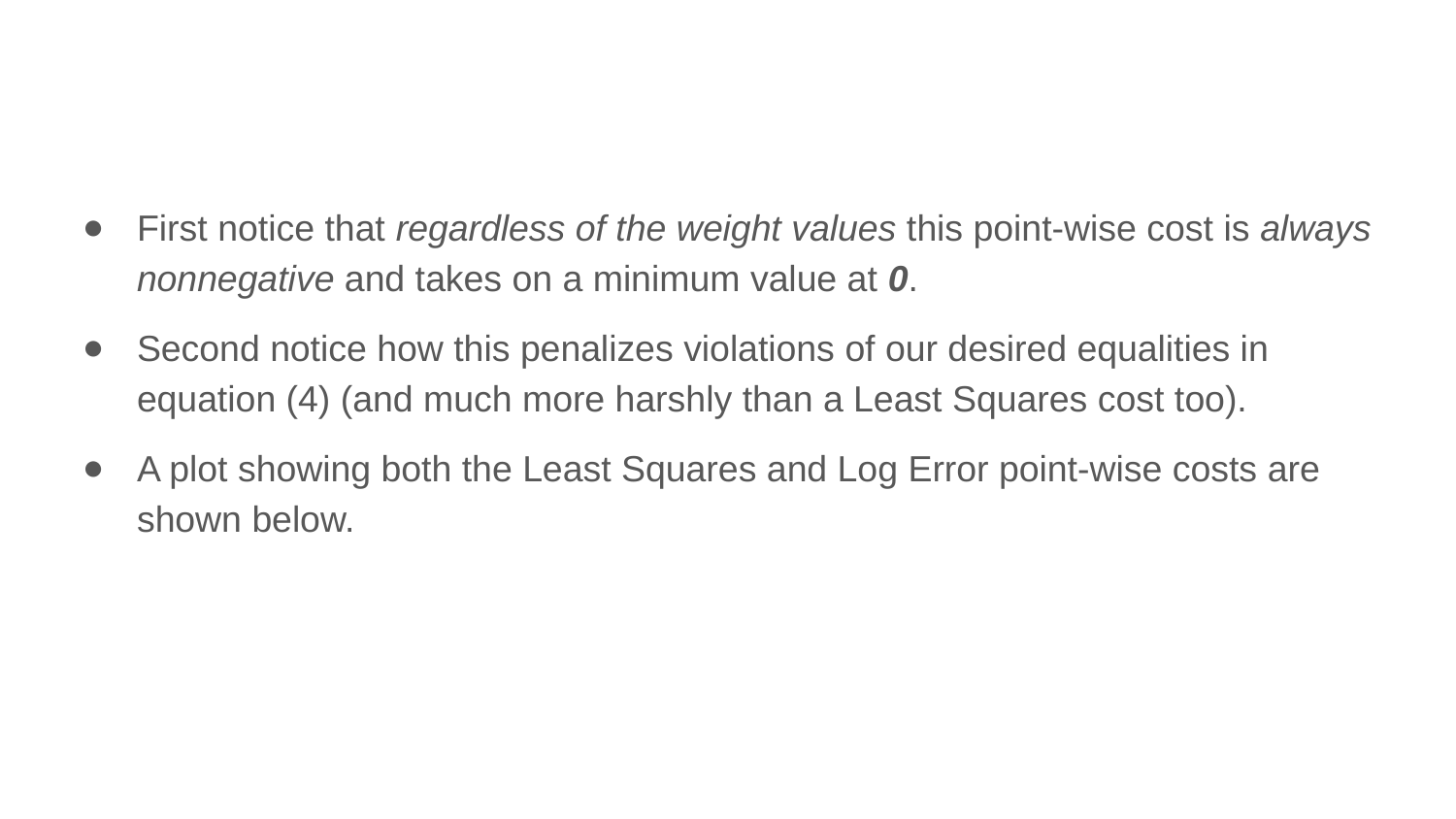

First notice that regardless of the weight values this point-wise cost is always nonnegative and takes on a minimum value at 0.
Second notice how this penalizes violations of our desired equalities in equation (4) (and much more harshly than a Least Squares cost too).
A plot showing both the Least Squares and Log Error point-wise costs are shown below.